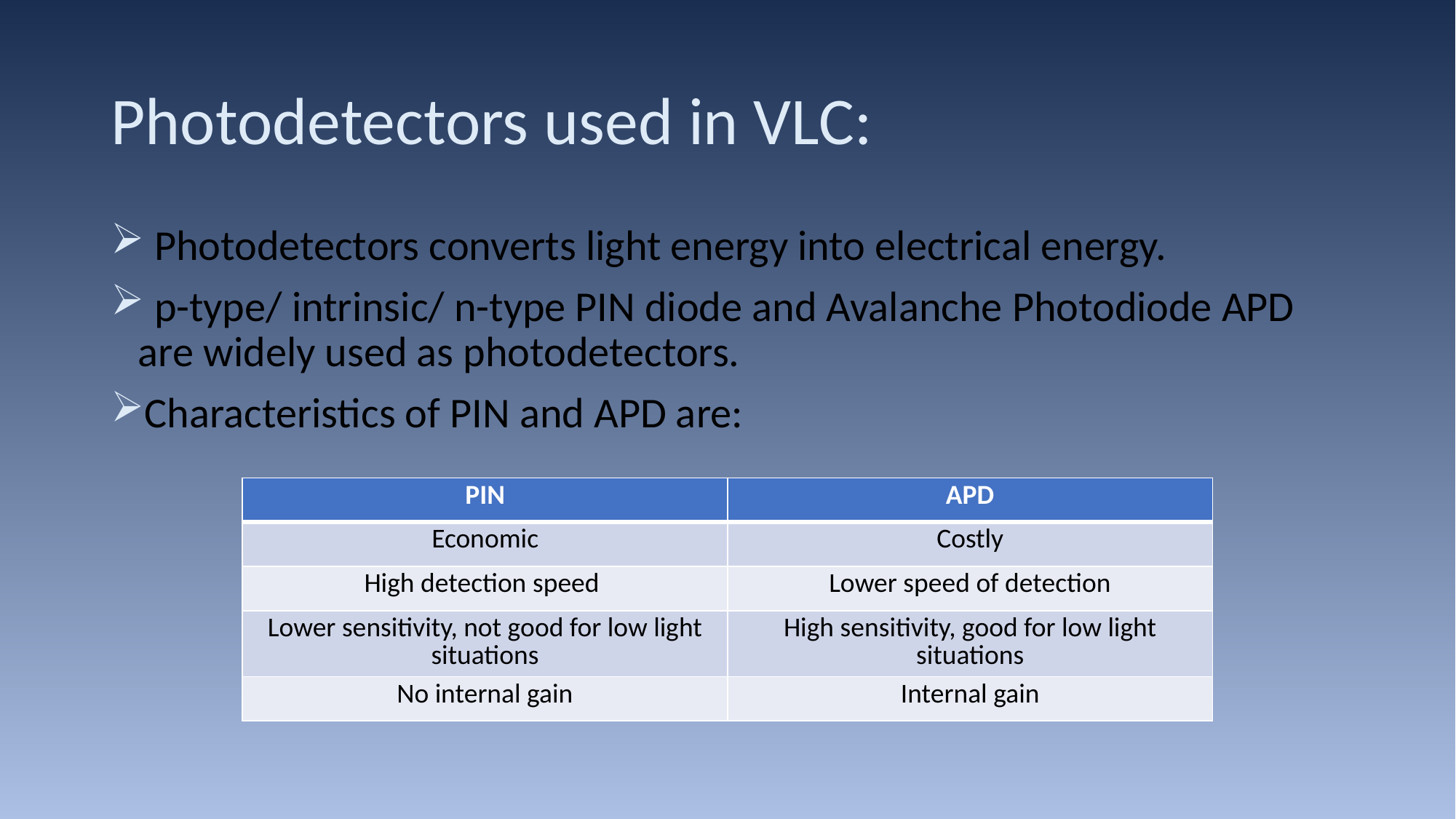

# Photodetectors used in VLC:
 Photodetectors converts light energy into electrical energy.
 p-type/ intrinsic/ n-type PIN diode and Avalanche Photodiode APD are widely used as photodetectors.
Characteristics of PIN and APD are:

| PIN | APD |
| --- | --- |
| Economic | Costly |
| High detection speed | Lower speed of detection |
| Lower sensitivity, not good for low light situations | High sensitivity, good for low light situations |
| No internal gain | Internal gain |